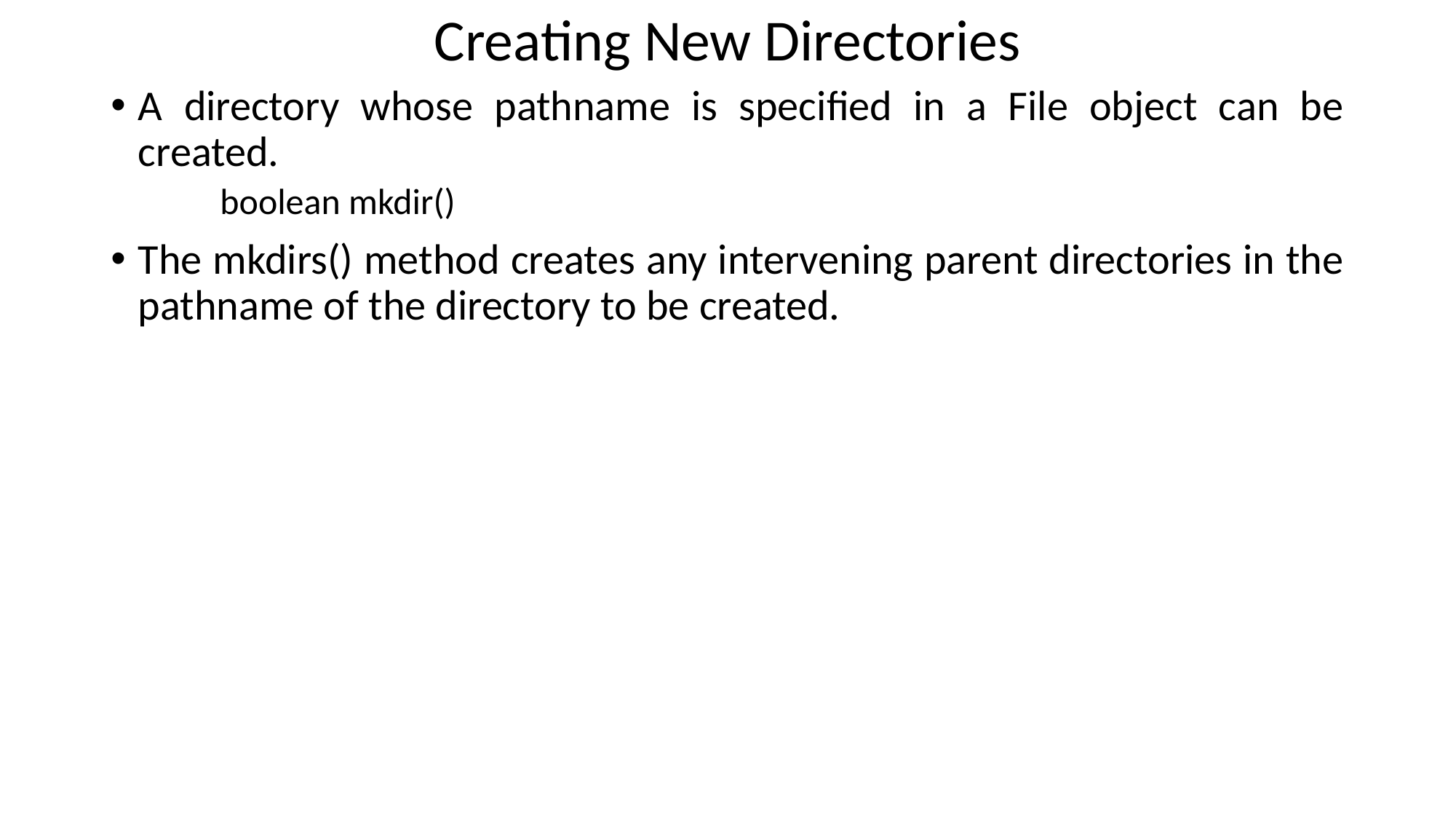

# Creating New Directories
A directory whose pathname is specified in a File object can be created.
boolean mkdir()
The mkdirs() method creates any intervening parent directories in the pathname of the directory to be created.